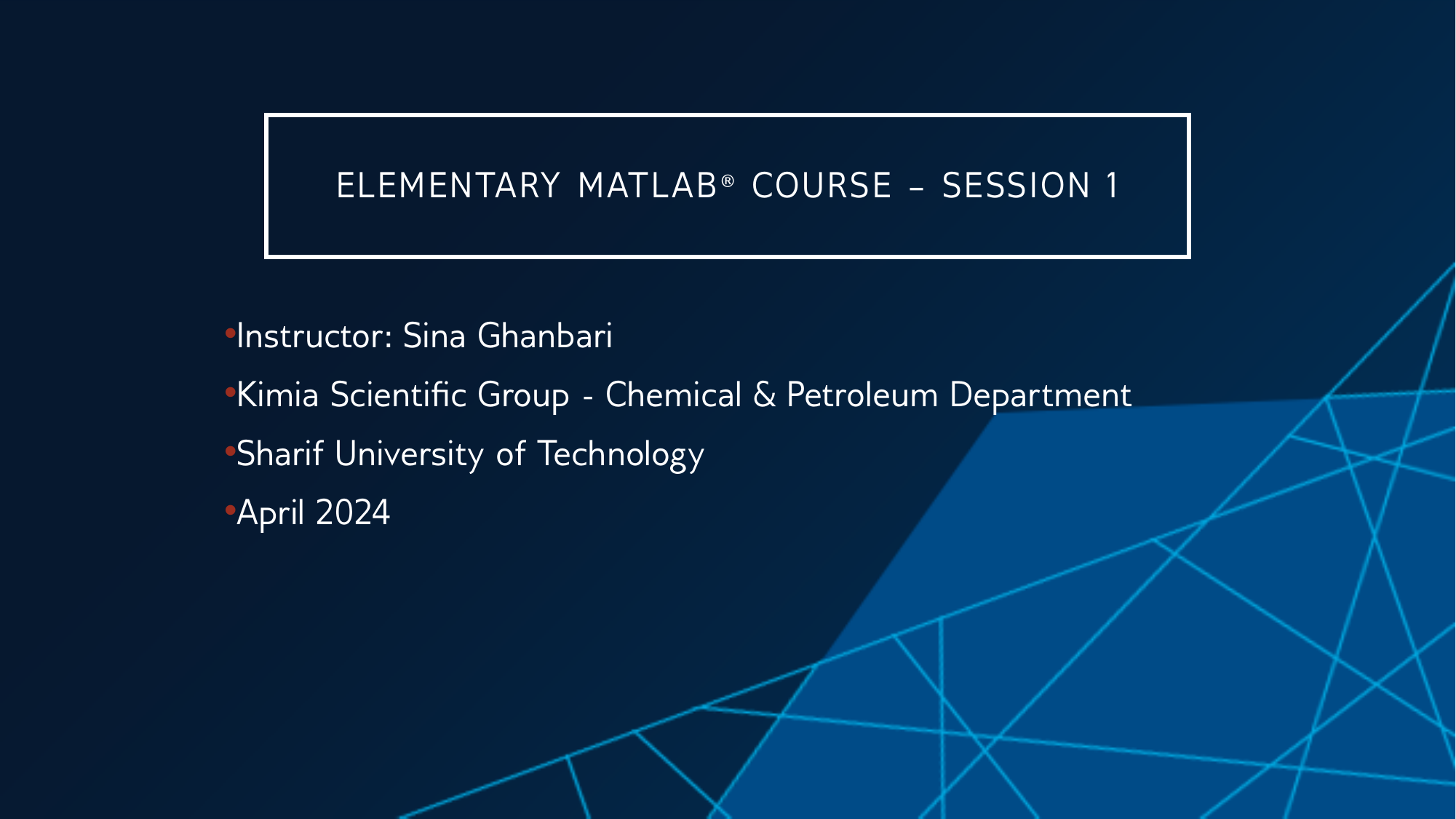

# Elementary MATLAB® Course – Session 1
Instructor: Sina Ghanbari
Kimia Scientific Group - Chemical & Petroleum Department
Sharif University of Technology
April 2024